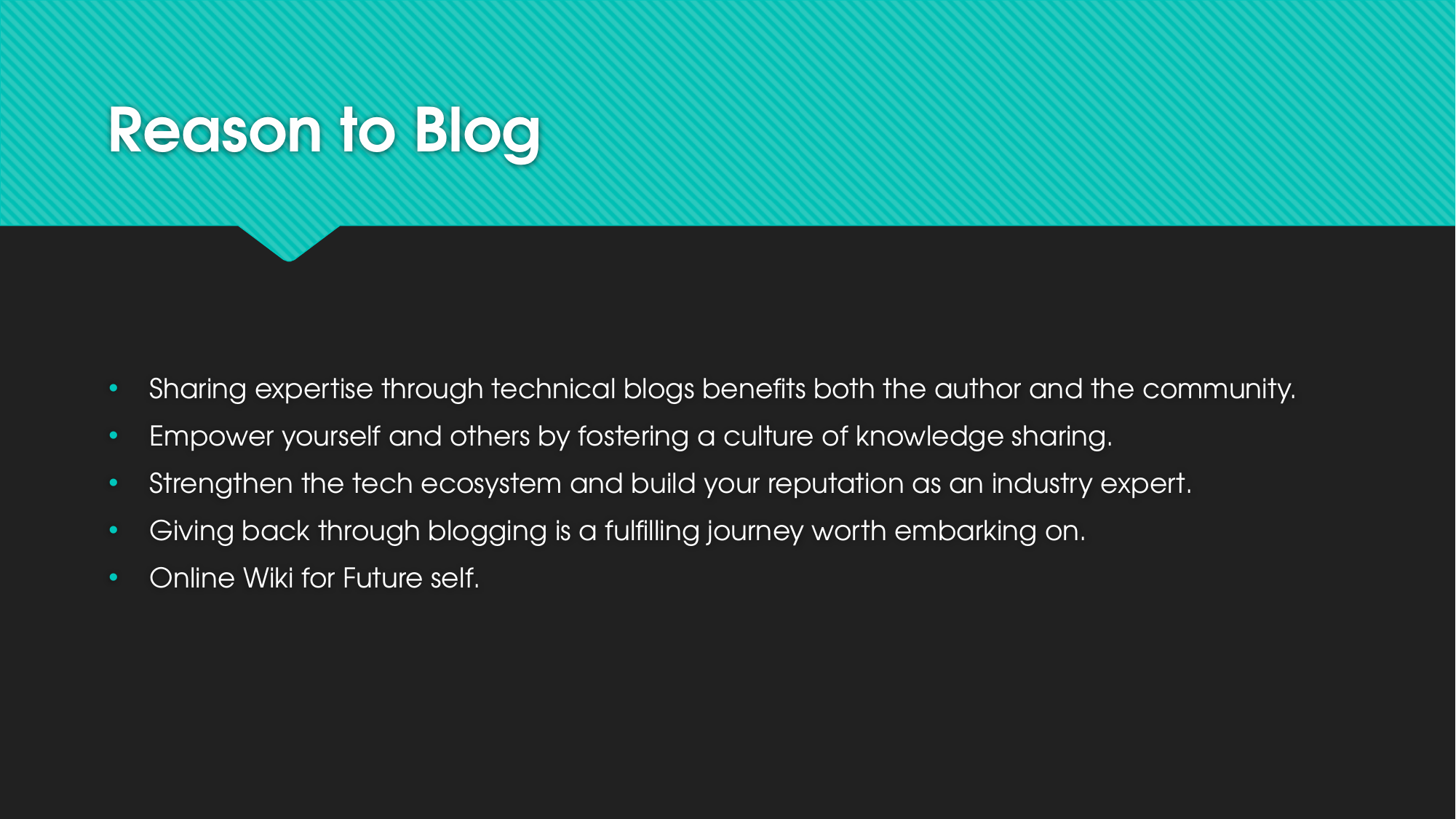

# Reason to Blog
Sharing expertise through technical blogs benefits both the author and the community.
Empower yourself and others by fostering a culture of knowledge sharing.
Strengthen the tech ecosystem and build your reputation as an industry expert.
Giving back through blogging is a fulfilling journey worth embarking on.
Online Wiki for Future self.